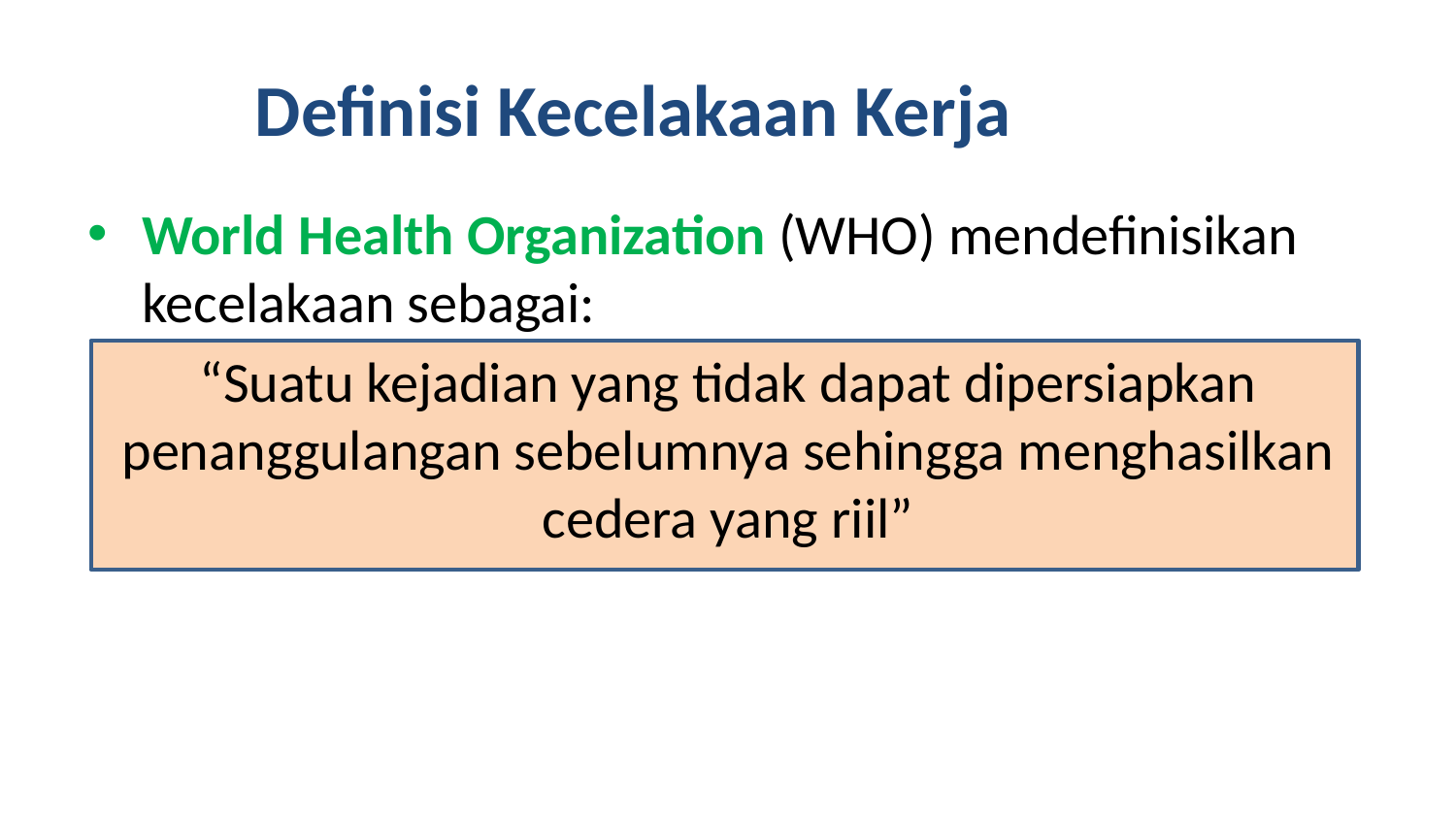

# Definisi Kecelakaan Kerja
02
World Health Organization (WHO) mendefinisikan  kecelakaan sebagai:
“Suatu kejadian yang tidak dapat dipersiapkan penanggulangan sebelumnya sehingga menghasilkan cedera yang riil”

4